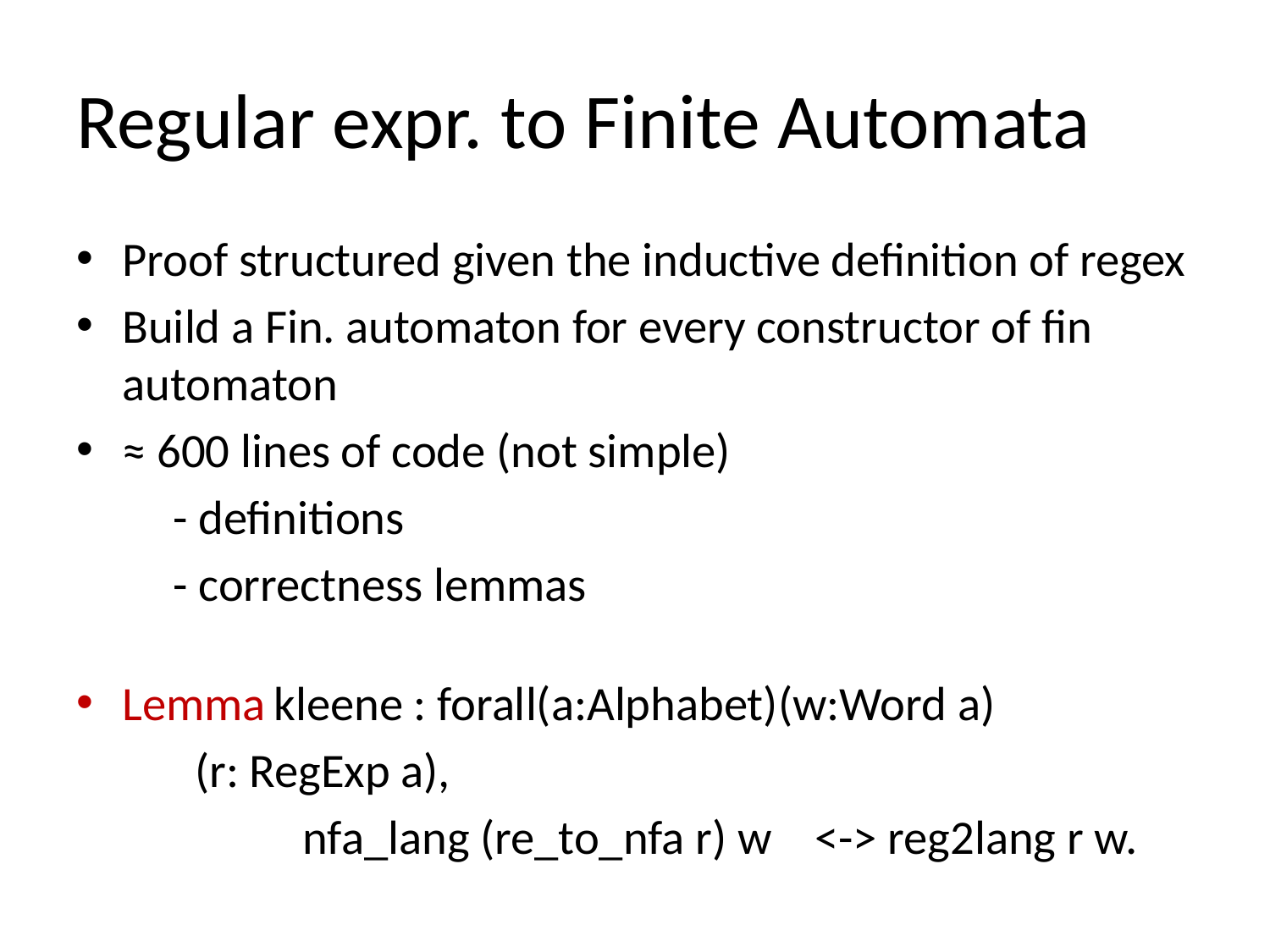

# Regular expr. to Finite Automata
Proof structured given the inductive definition of regex
Build a Fin. automaton for every constructor of fin automaton
≈ 600 lines of code (not simple)
         - definitions
         - correctness lemmas

Lemma kleene : forall(a:Alphabet)(w:Word a)
           (r: RegExp a),
                     nfa_lang (re_to_nfa r) w    <-> reg2lang r w.